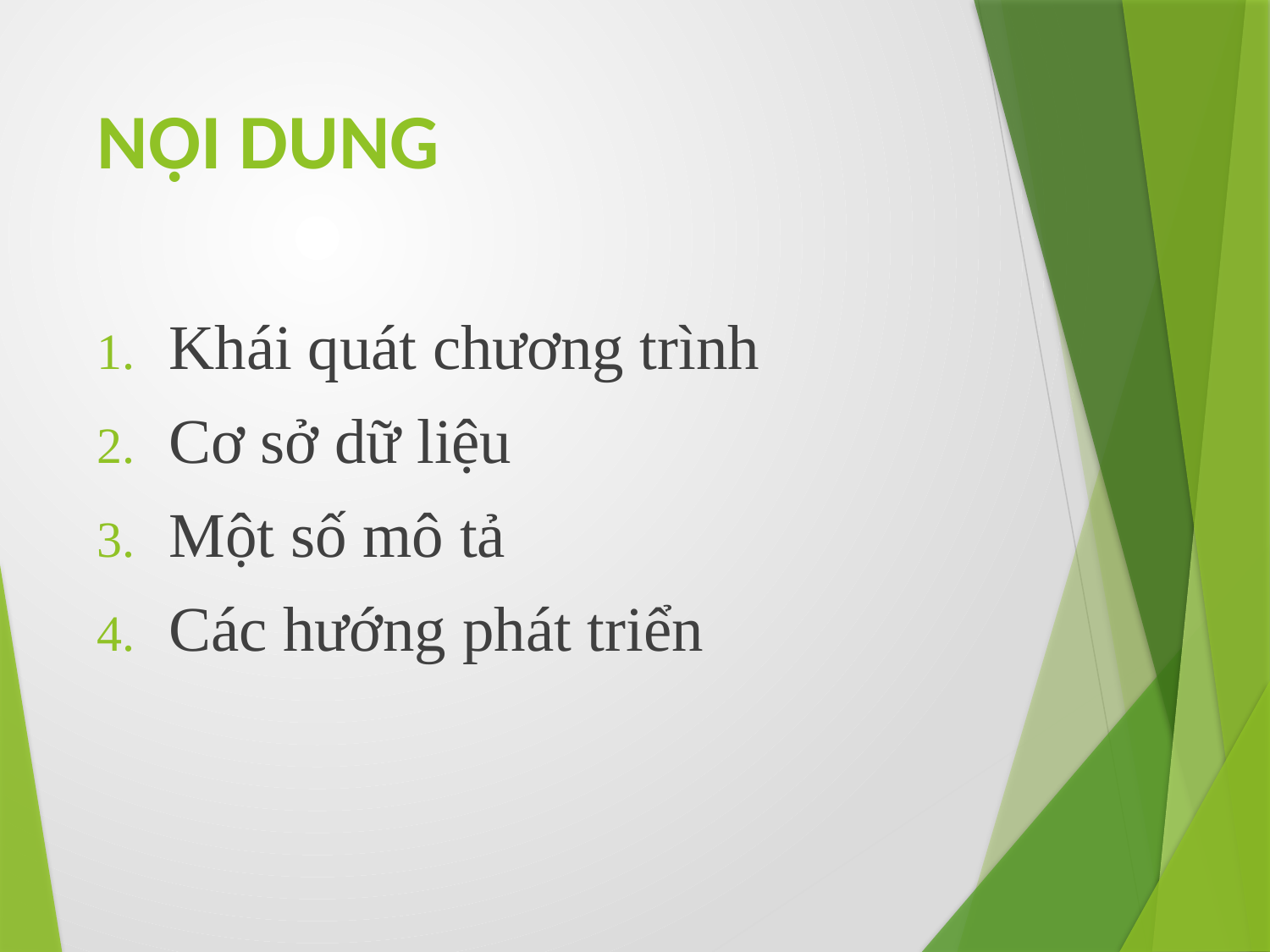

# NỘI DUNG
Khái quát chương trình
Cơ sở dữ liệu
Một số mô tả
Các hướng phát triển